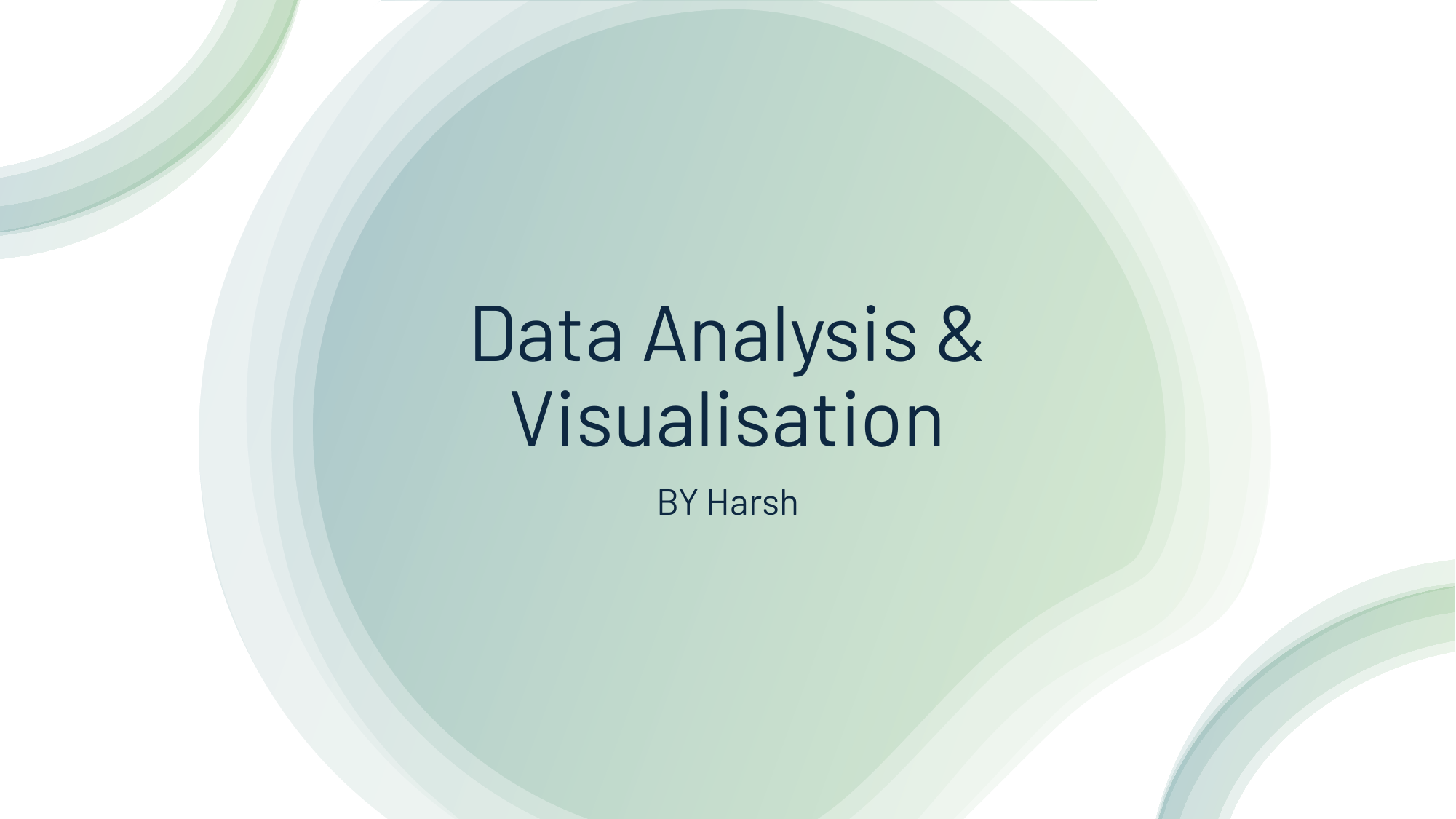

# Data Analysis & Visualisation
BY Harsh